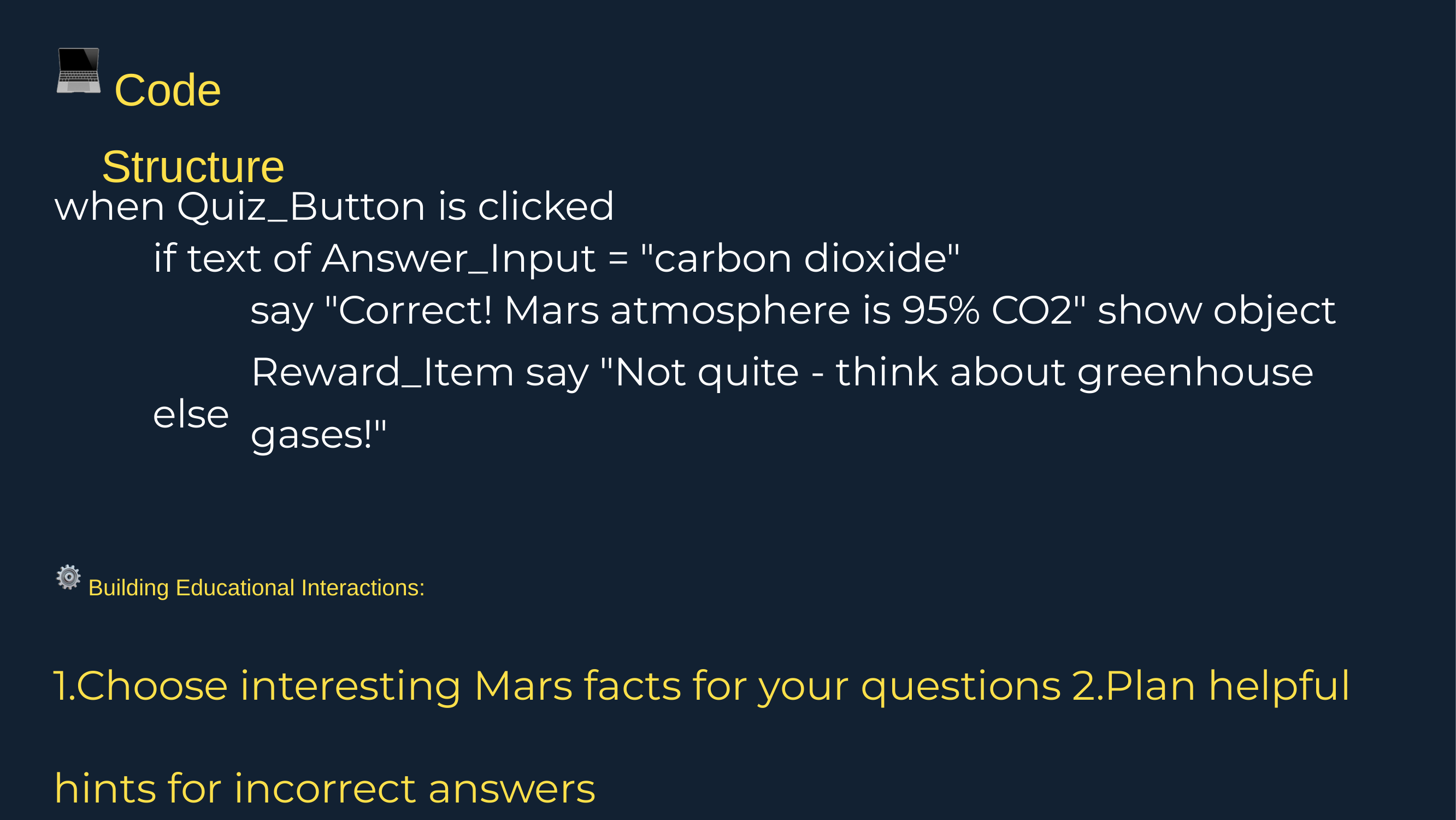

Code Structure

when Quiz_Button is clicked

if text of Answer_Input = "carbon dioxide"
say "Correct! Mars atmosphere is 95% CO2" show object Reward_Item say "Not quite - think about greenhouse gases!"
else
 Building Educational Interactions:

1.Choose interesting Mars facts for your questions 2.Plan helpful hints for incorrect answers